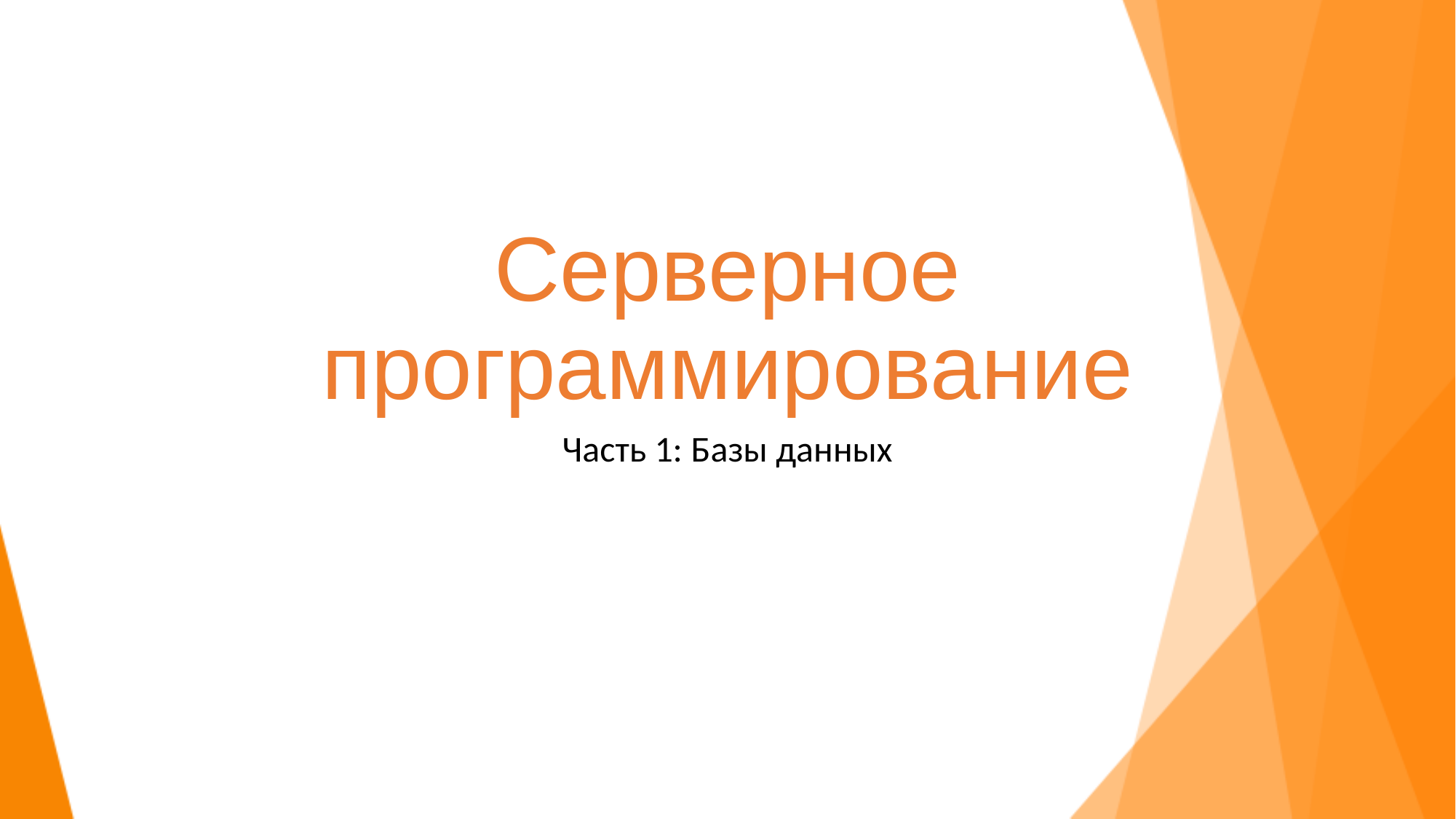

# Серверное программирование
Часть 1: Базы данных